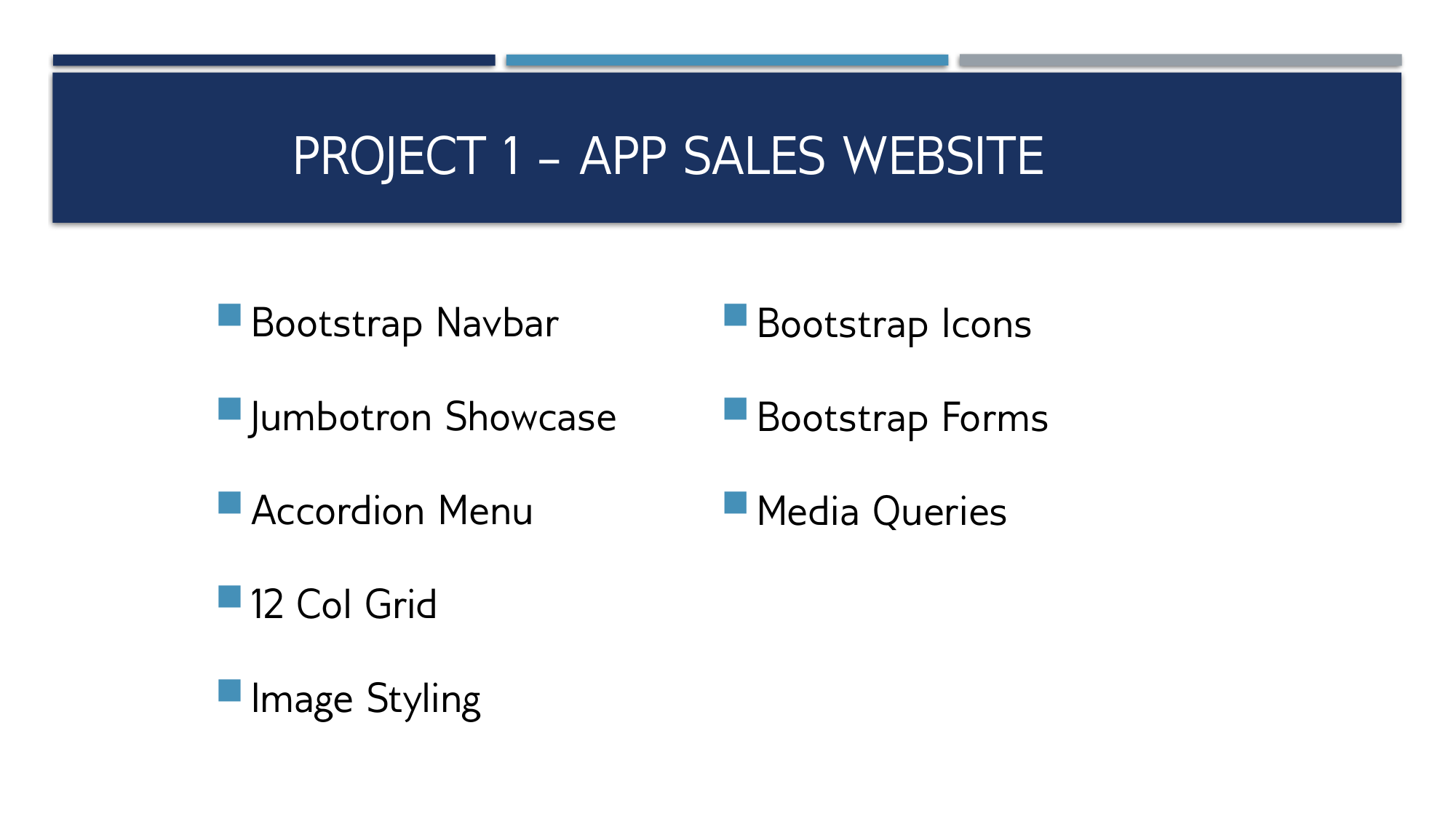

# Project 1 – App Sales Website
Bootstrap Navbar
Jumbotron Showcase
Accordion Menu
12 Col Grid
Image Styling
Bootstrap Icons
Bootstrap Forms
Media Queries